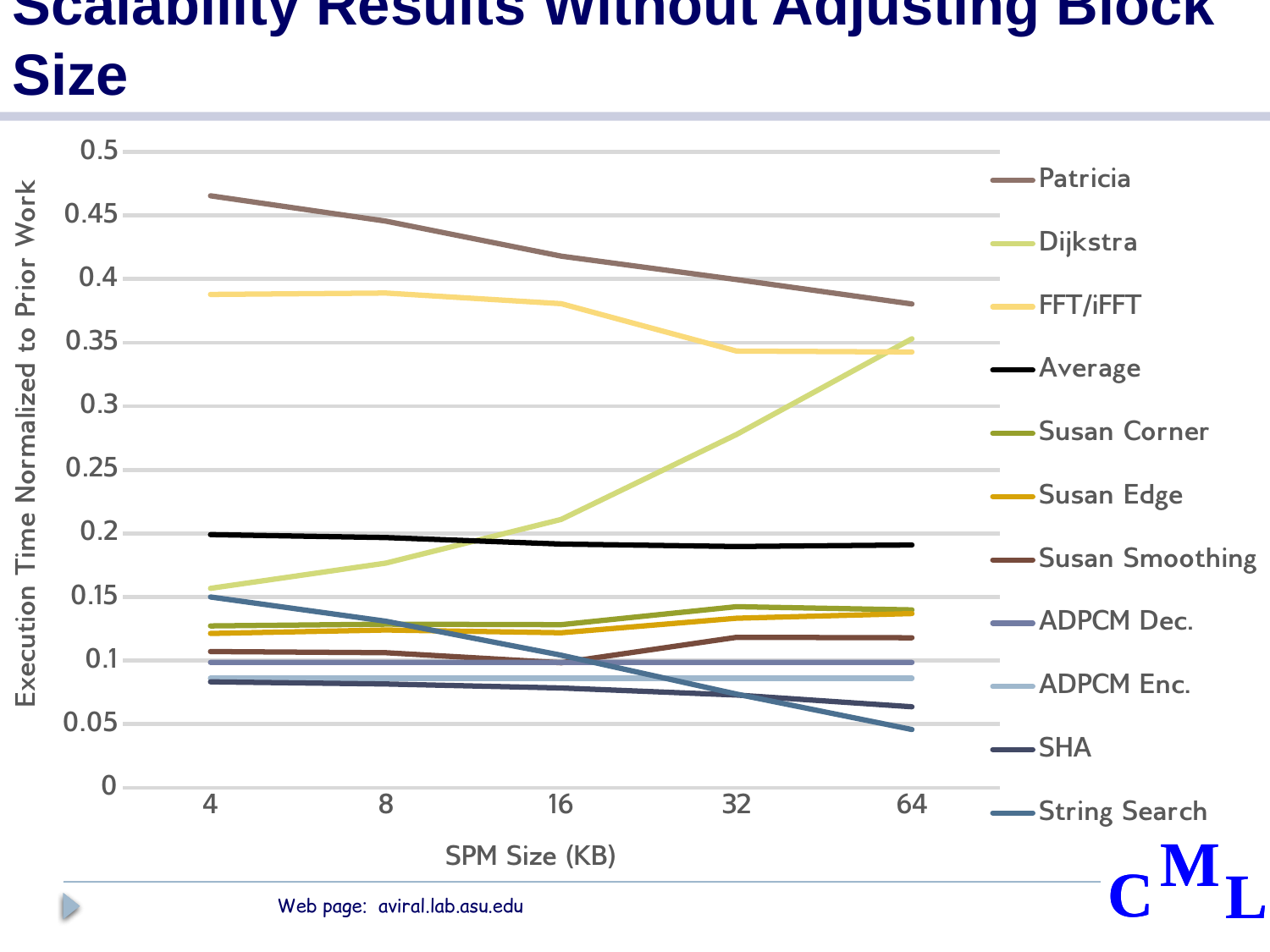

# Scalability Results Without Adjusting Block Size

### Chart

| Category | Patricia | Dijkstra |  | Average | Susan Corner | Susan Edge | Susan Smoothing | ADPCM Dec. | ADPCM Enc. | SHA | String Search |
|---|---|---|---|---|---|---|---|---|---|---|---|
| 4.0 | 0.465468349864131 | 0.156833959774969 | 0.387893225905129 | 0.199075293920787 | 0.127310064502127 | 0.121351031385719 | 0.107151007397672 | 0.0986030253846744 | 0.0862214891875763 | 0.0833246925986913 | 0.150056434587859 |
| 8.0 | 0.445532930088447 | 0.176664267962789 | 0.389006739638788 | 0.196758387211511 | 0.128658956178064 | 0.124059688376918 | 0.106254473960892 | 0.098602841284067 | 0.0862209609265271 | 0.081639784076127 | 0.130990647481043 |
| 16.0 | 0.418005829438082 | 0.211035040394523 | 0.380641718081479 | 0.191644685077814 | 0.128264761614368 | 0.121910141474446 | 0.0983356434564898 | 0.0986025717306139 | 0.0862194575855417 | 0.0785067607479669 | 0.104280353605117 |
| 32.0 | 0.399604998401107 | 0.277776561631552 | 0.34335848066651 | 0.189726224108696 | 0.142403890407824 | 0.133359806578938 | 0.118351754456789 | 0.098602090763207 | 0.0862169008333706 | 0.0729313181675126 | 0.0736643245590469 |
| 64.0 | 0.380408209564025 | 0.353029562005104 | 0.342603508590077 | 0.190947041528655 | 0.139901887187814 | 0.13699503120799 | 0.117998829453327 | 0.0986010182792932 | 0.0862115622240322 | 0.0636936720239377 | 0.0458143138545621 |